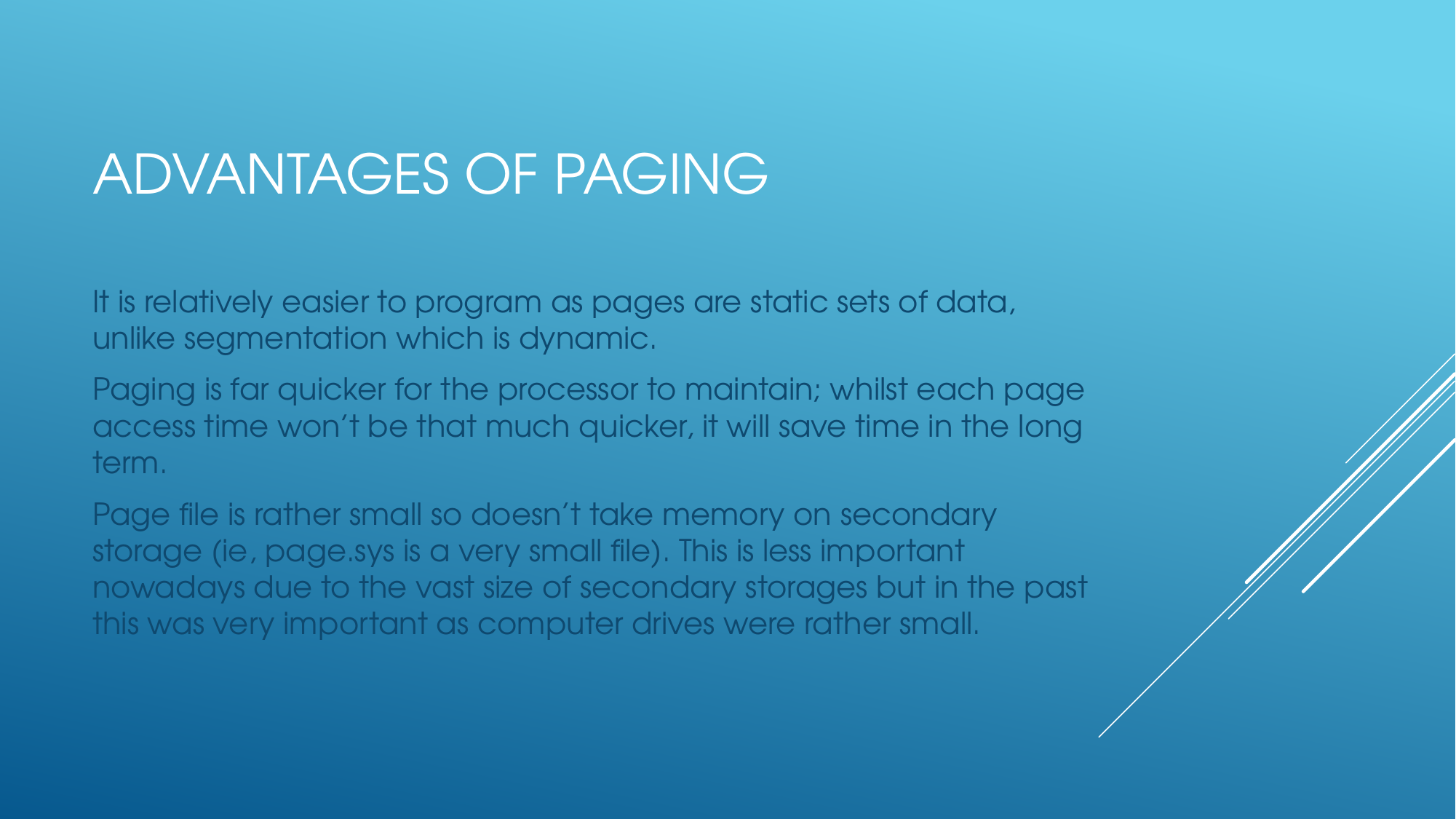

# Advantages of Paging
It is relatively easier to program as pages are static sets of data, unlike segmentation which is dynamic.
Paging is far quicker for the processor to maintain; whilst each page access time won’t be that much quicker, it will save time in the long term.
Page file is rather small so doesn’t take memory on secondary storage (ie, page.sys is a very small file). This is less important nowadays due to the vast size of secondary storages but in the past this was very important as computer drives were rather small.